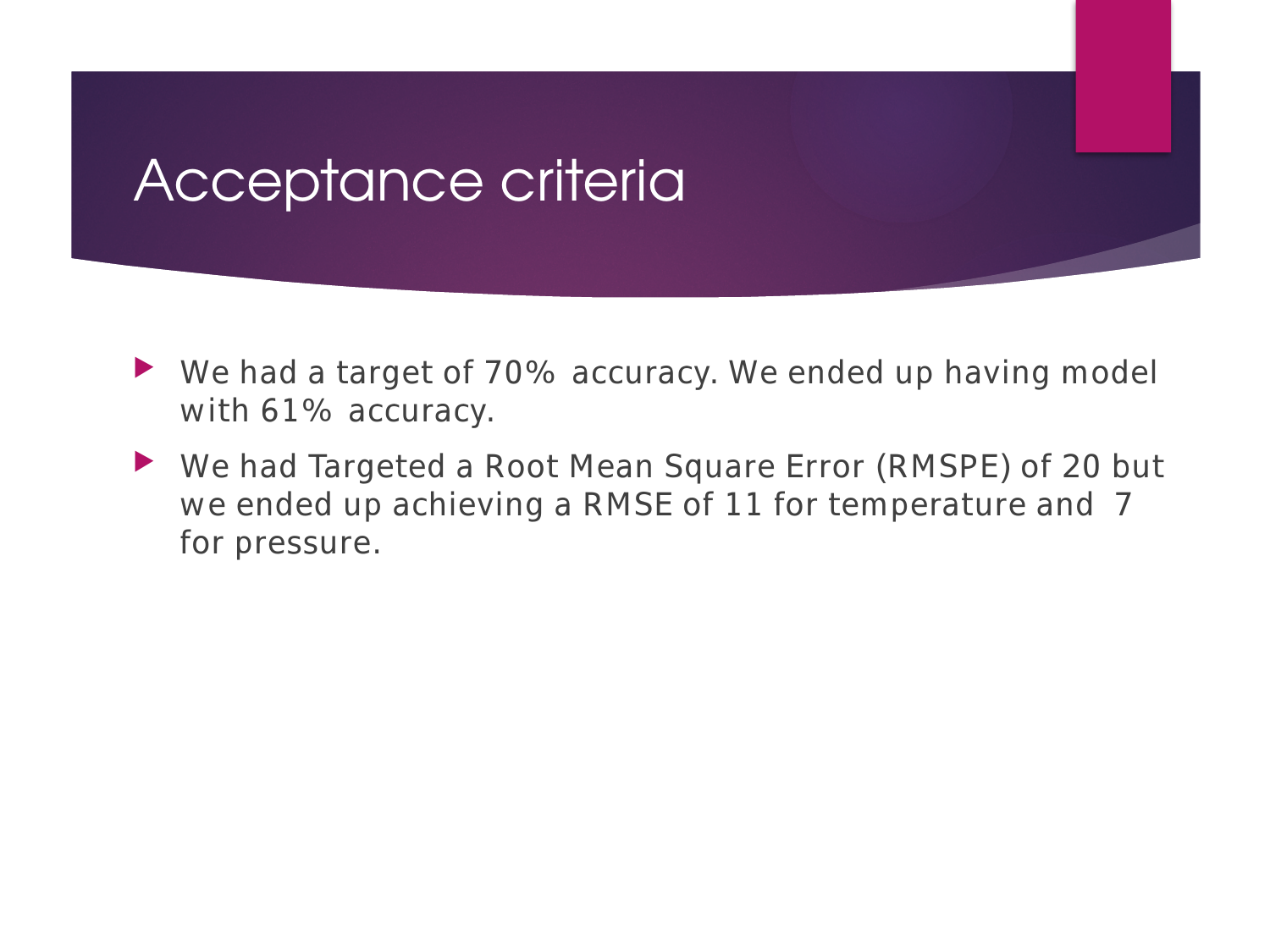

# Acceptance criteria
We had a target of 70% accuracy. We ended up having model with 61% accuracy.
We had Targeted a Root Mean Square Error (RMSPE) of 20 but we ended up achieving a RMSE of 11 for temperature and  7 for pressure.